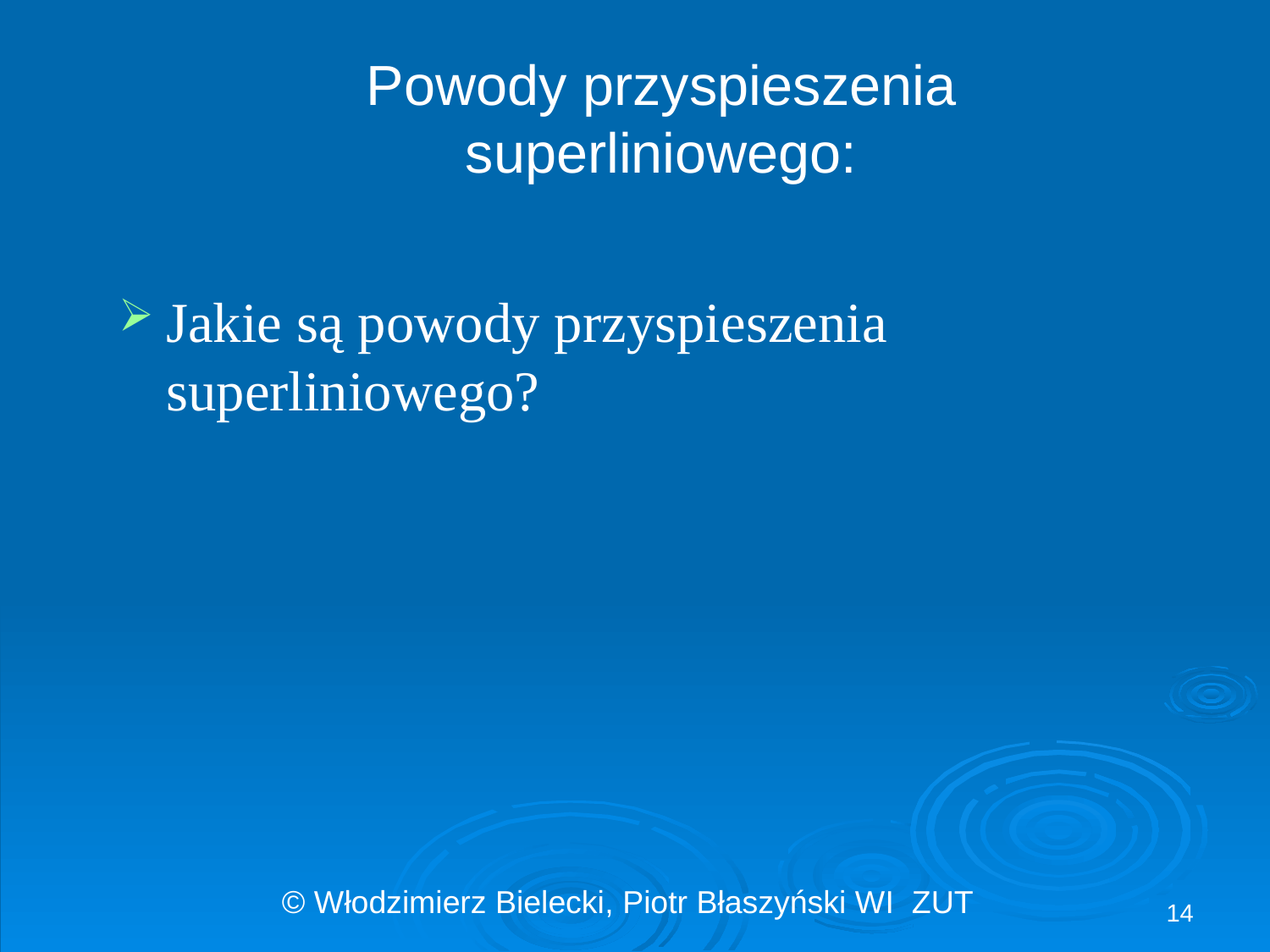

# Powody przyspieszenia superliniowego:

Jakie są powody przyspieszenia superliniowego?
14
© Włodzimierz Bielecki, Piotr Błaszyński WI  ZUT